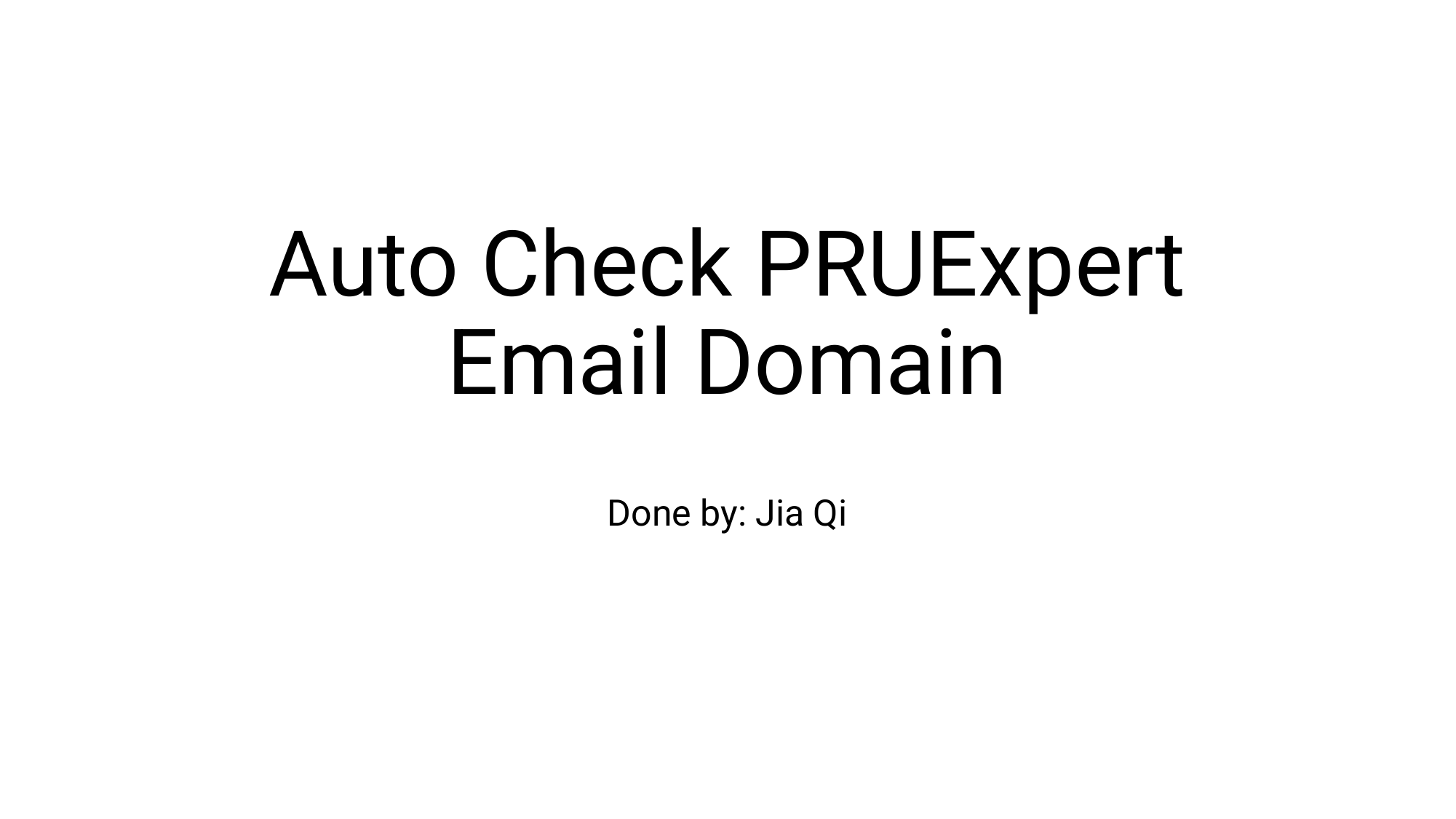

# Auto Check PRUExpert Email Domain

Done by: Jia Qi